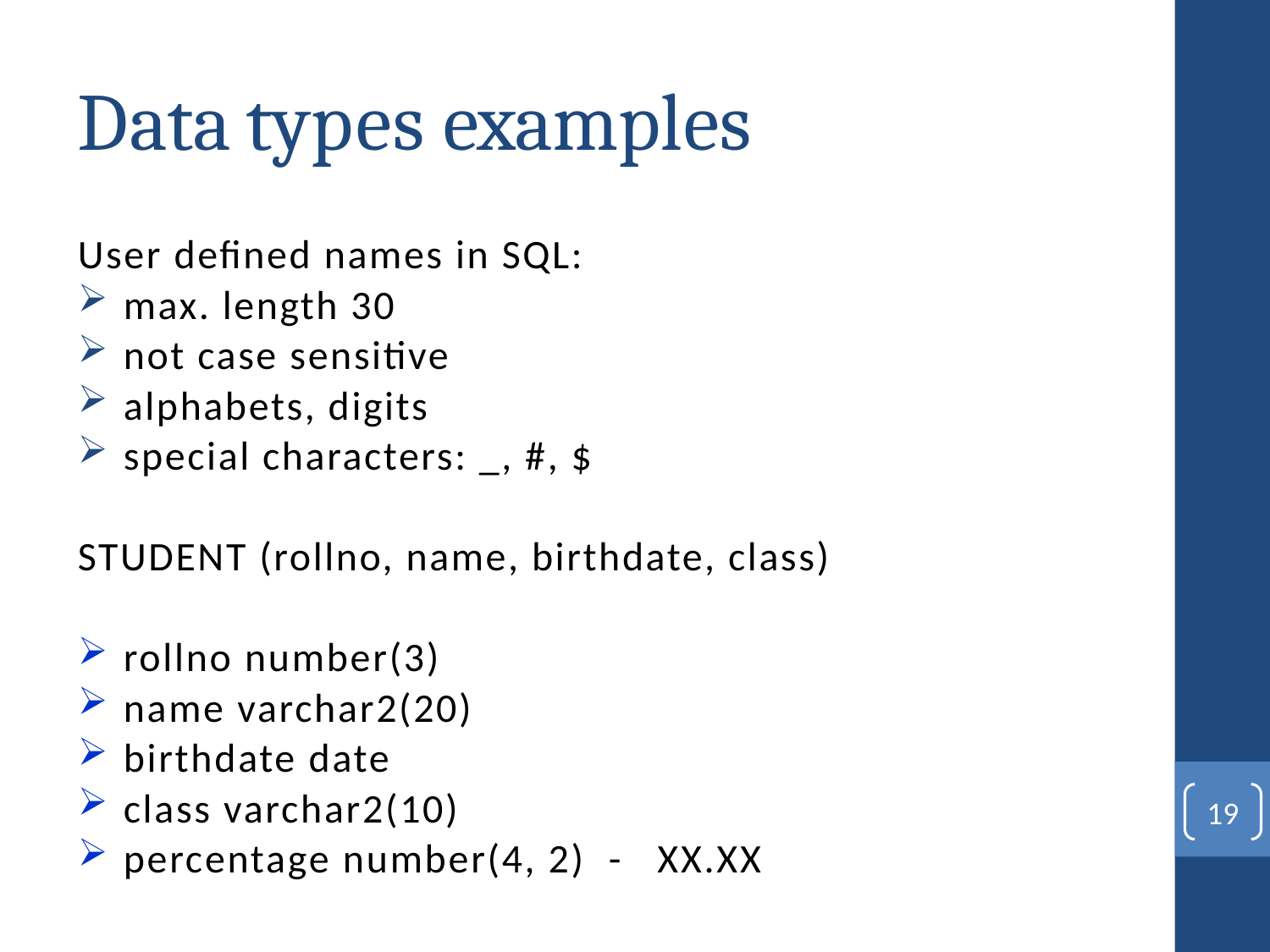

# Data types examples
User defined names in SQL:
max. length 30
not case sensitive
alphabets, digits
special characters: _, #, $

STUDENT (rollno, name, birthdate, class)

rollno number(3)
name varchar2(20)
birthdate date
class varchar2(10)
percentage number(4, 2)  -   XX.XX

19